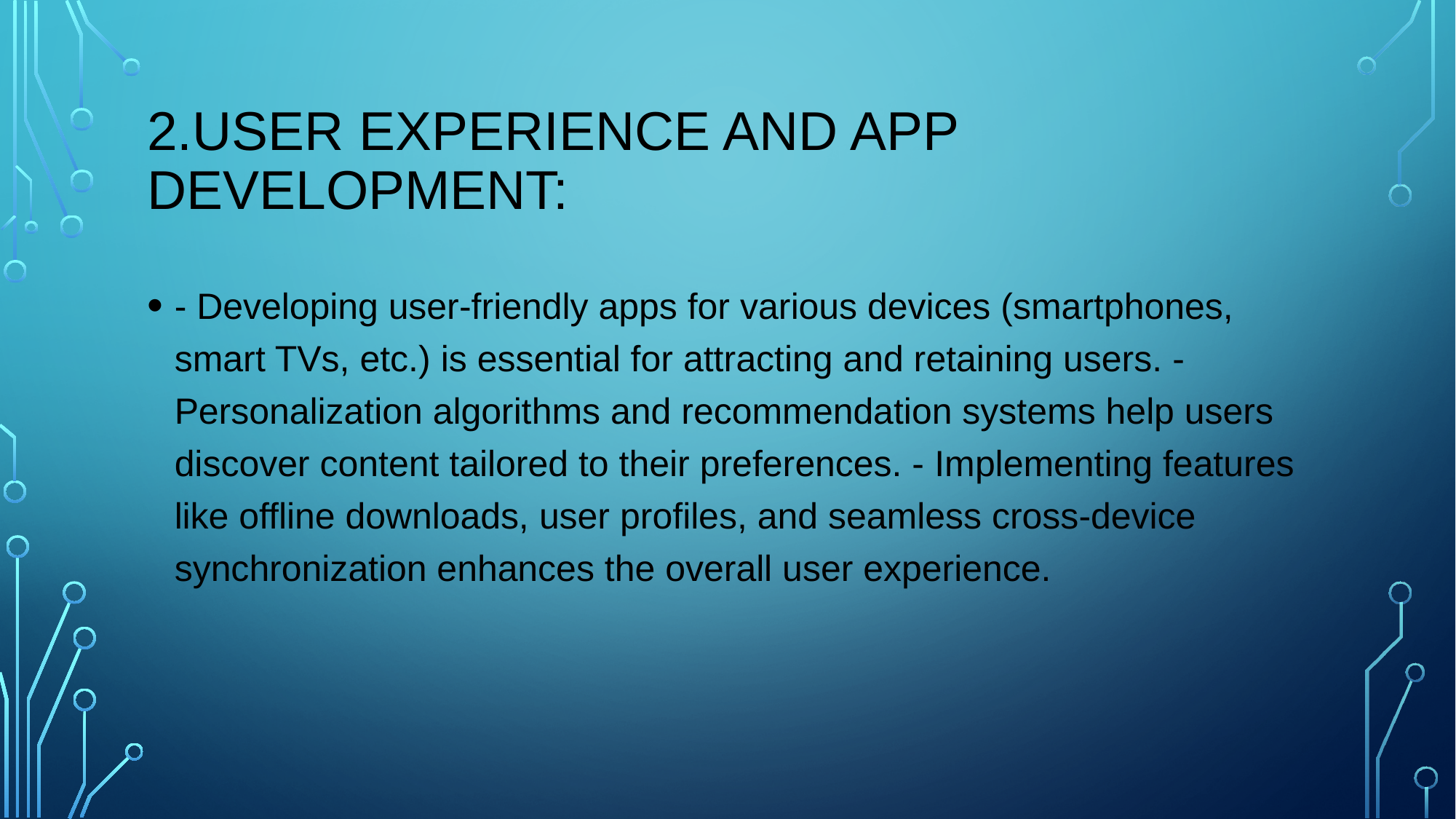

# 2.User Experience and App Development:
- Developing user-friendly apps for various devices (smartphones, smart TVs, etc.) is essential for attracting and retaining users. - Personalization algorithms and recommendation systems help users discover content tailored to their preferences. - Implementing features like offline downloads, user profiles, and seamless cross-device synchronization enhances the overall user experience.